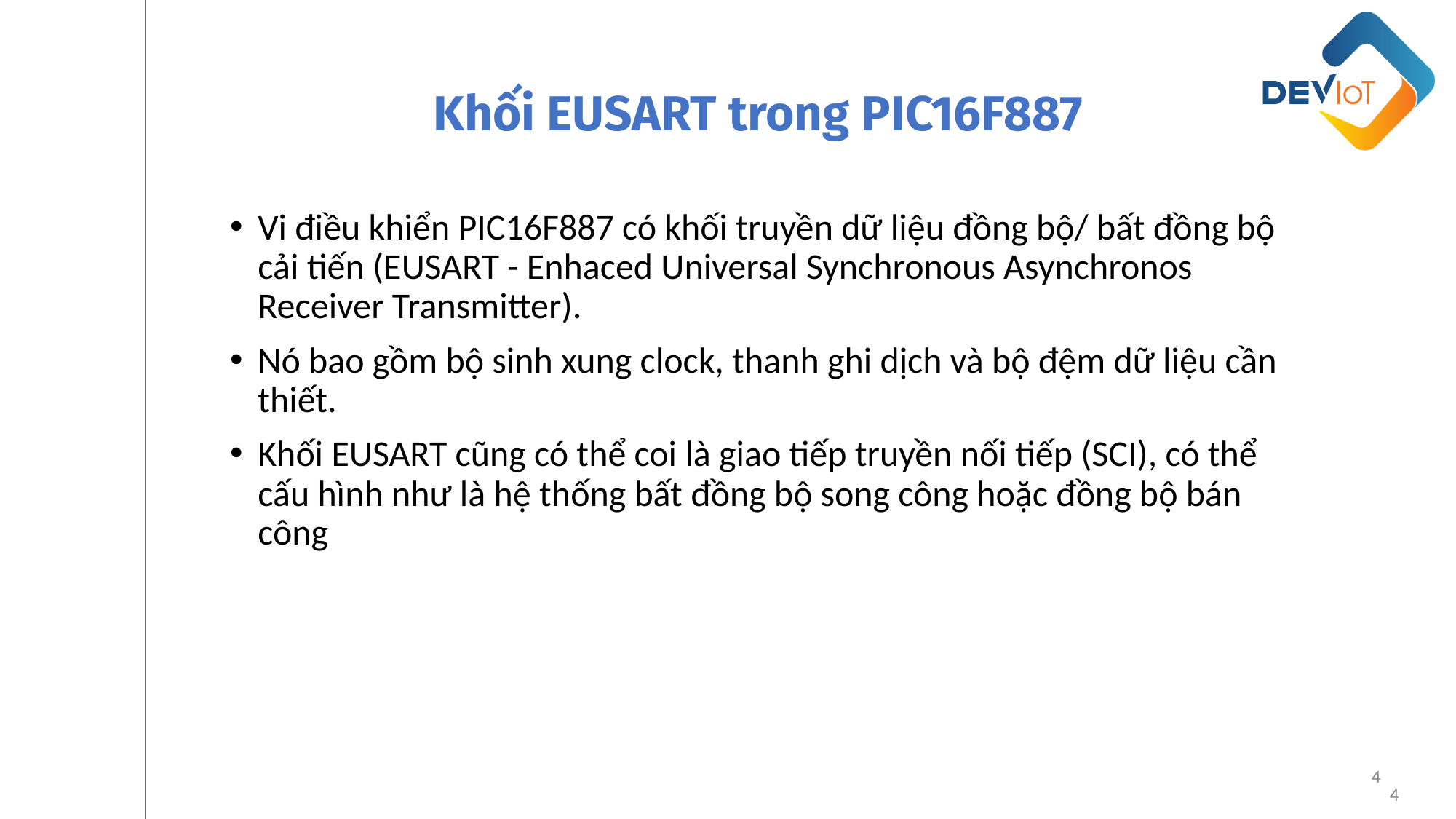

Khối EUSART trong PIC16F887
Vi điều khiển PIC16F887 có khối truyền dữ liệu đồng bộ/ bất đồng bộ cải tiến (EUSART - Enhaced Universal Synchronous Asynchronos Receiver Transmitter).
Nó bao gồm bộ sinh xung clock, thanh ghi dịch và bộ đệm dữ liệu cần thiết.
Khối EUSART cũng có thể coi là giao tiếp truyền nối tiếp (SCI), có thể cấu hình như là hệ thống bất đồng bộ song công hoặc đồng bộ bán công

4
4